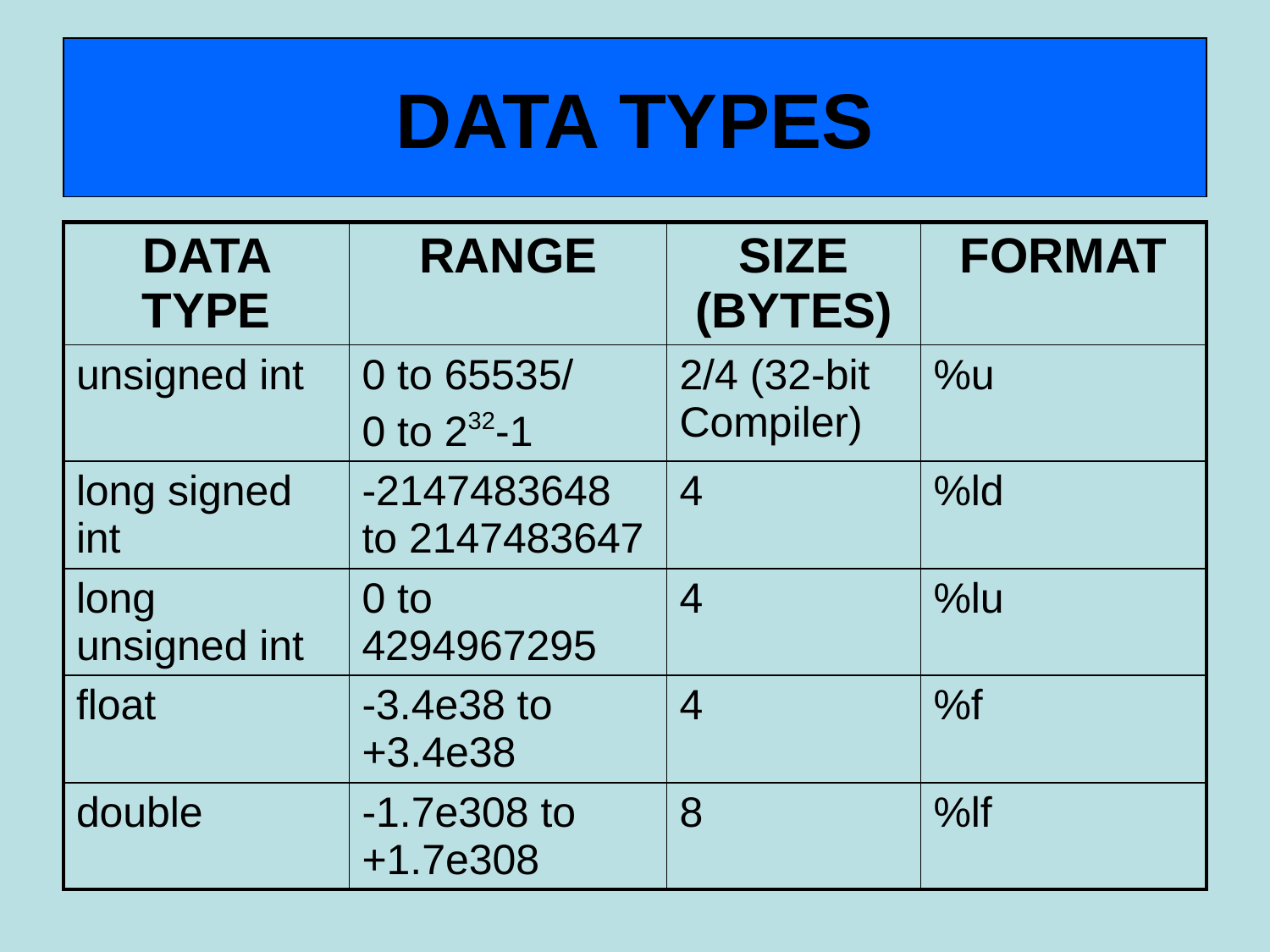

# DATA TYPES
| DATA TYPE | RANGE | SIZE (BYTES) | FORMAT |
| --- | --- | --- | --- |
| unsigned int | 0 to 65535/ 0 to 232-1 | 2/4 (32-bit Compiler) | %u |
| long signed int | -2147483648 to 2147483647 | 4 | %ld |
| long unsigned int | 0 to 4294967295 | 4 | %lu |
| float | -3.4e38 to +3.4e38 | 4 | %f |
| double | -1.7e308 to +1.7e308 | 8 | %lf |